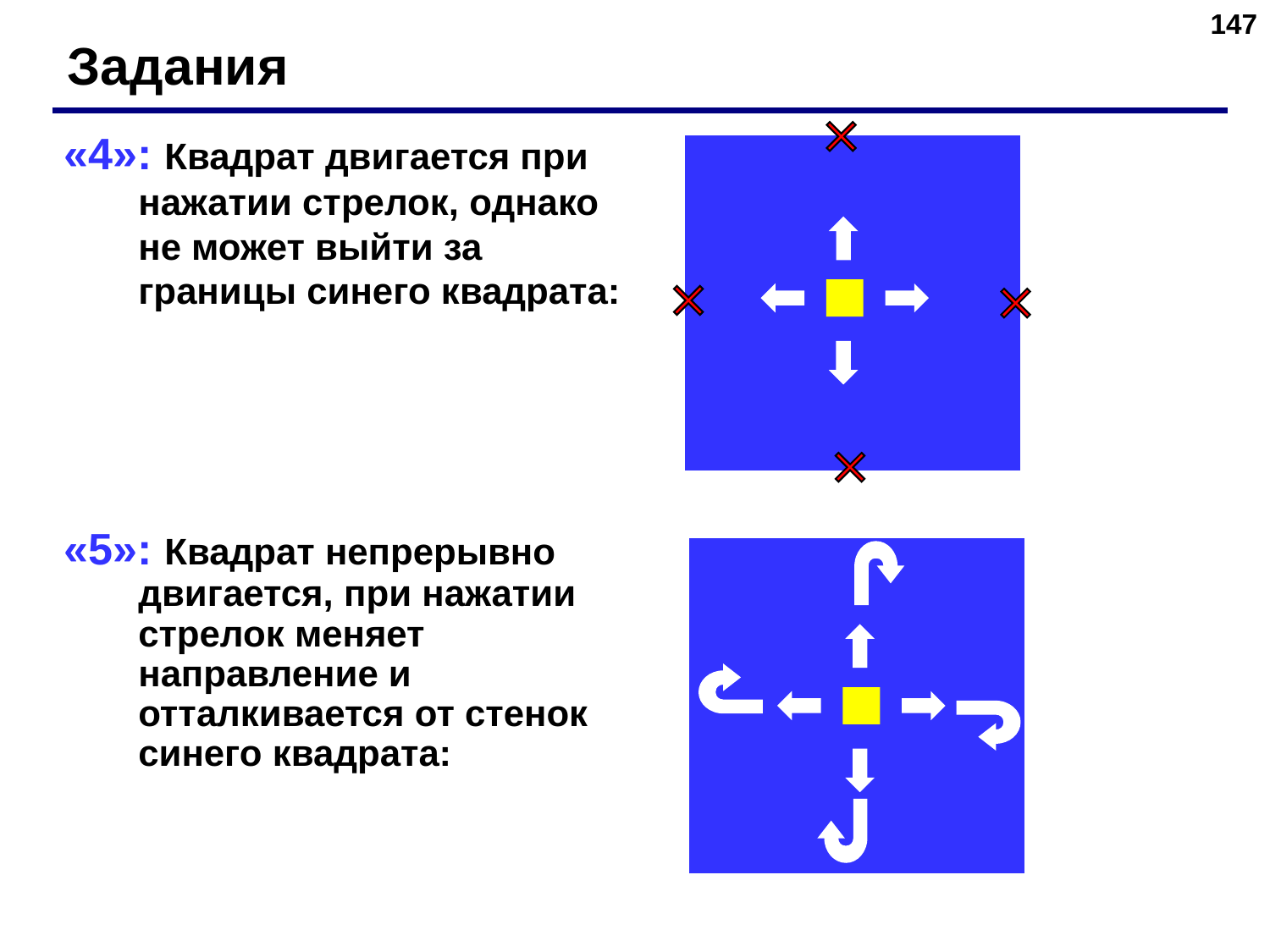

147
Задания

«4»: Квадрат двигается при нажатии стрелок, однако не может выйти за границы синего квадрата:

«5»: Квадрат непрерывно двигается, при нажатии стрелок меняет направление и отталкивается от стенок синего квадрата: